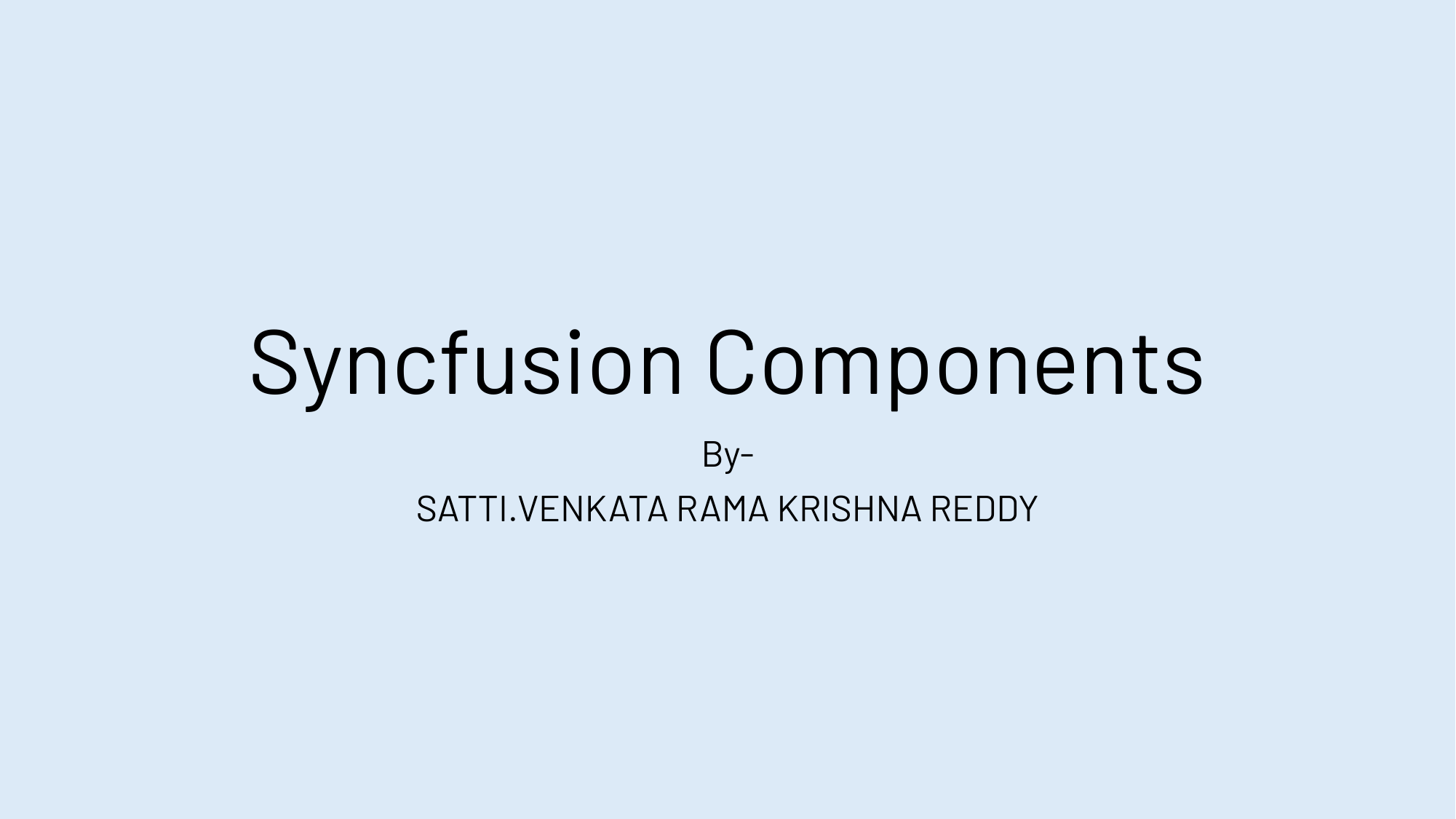

# Syncfusion Components
By-
SATTI.VENKATA RAMA KRISHNA REDDY